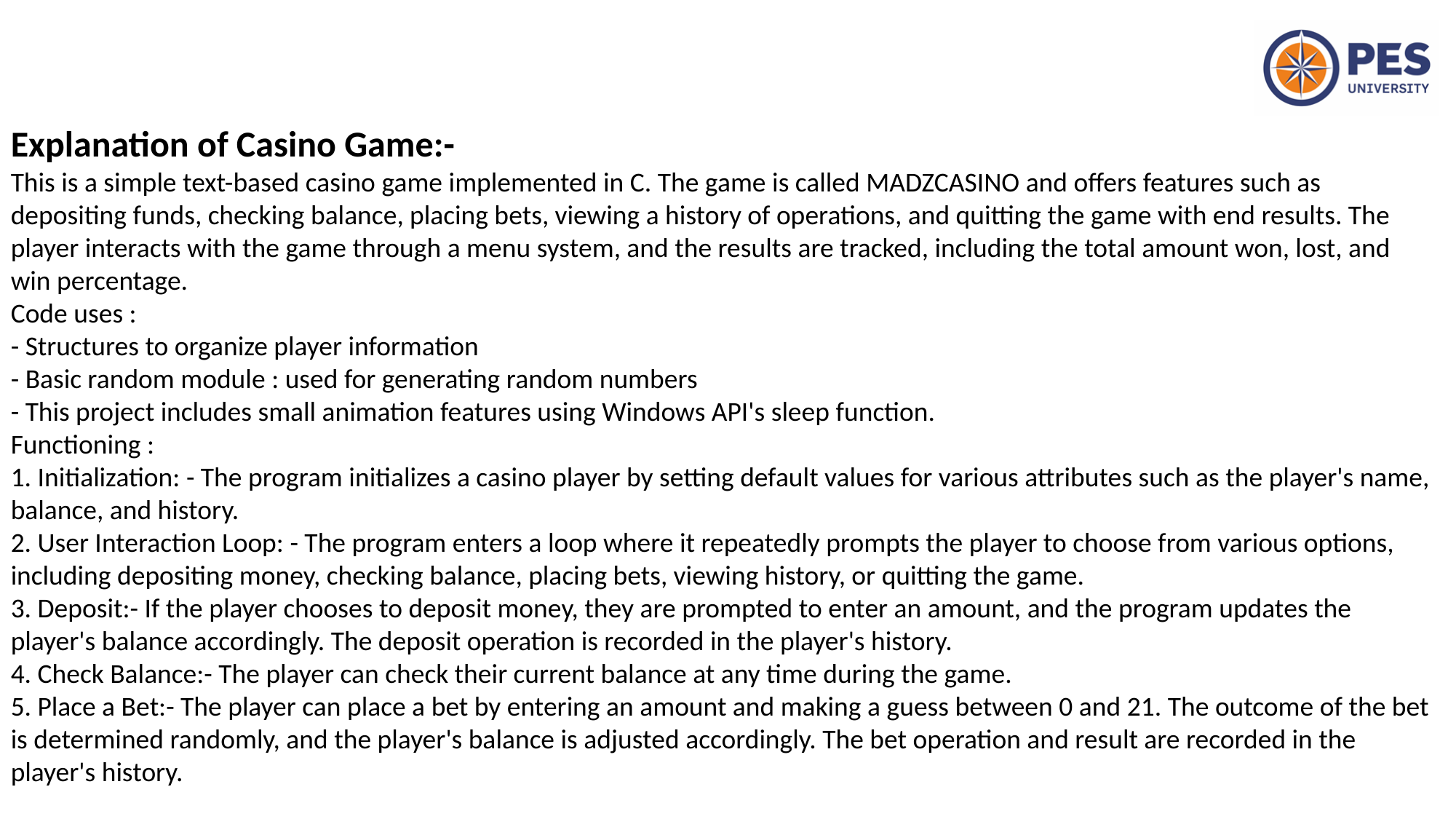

Explanation of Casino Game:-
This is a simple text-based casino game implemented in C. The game is called MADZCASINO and offers features such as depositing funds, checking balance, placing bets, viewing a history of operations, and quitting the game with end results. The player interacts with the game through a menu system, and the results are tracked, including the total amount won, lost, and win percentage.
Code uses :
- Structures to organize player information
- Basic random module : used for generating random numbers
- This project includes small animation features using Windows API's sleep function.
Functioning :
1. Initialization: - The program initializes a casino player by setting default values for various attributes such as the player's name, balance, and history.
2. User Interaction Loop: - The program enters a loop where it repeatedly prompts the player to choose from various options, including depositing money, checking balance, placing bets, viewing history, or quitting the game.
3. Deposit:- If the player chooses to deposit money, they are prompted to enter an amount, and the program updates the player's balance accordingly. The deposit operation is recorded in the player's history.
4. Check Balance:- The player can check their current balance at any time during the game.
5. Place a Bet:- The player can place a bet by entering an amount and making a guess between 0 and 21. The outcome of the bet is determined randomly, and the player's balance is adjusted accordingly. The bet operation and result are recorded in the player's history.